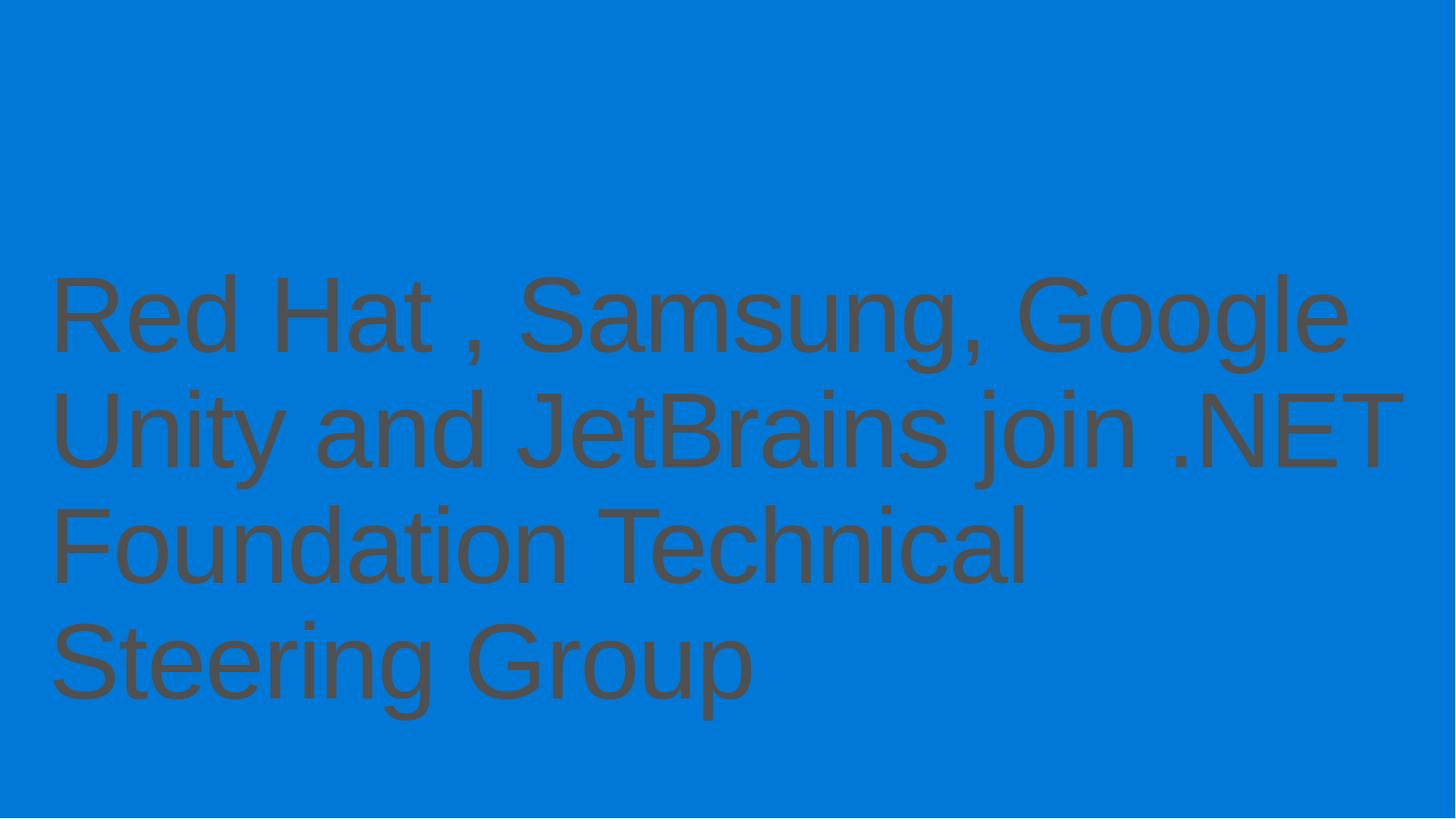

# Red Hat , Samsung, Google Unity and JetBrains join .NET Foundation Technical Steering Group